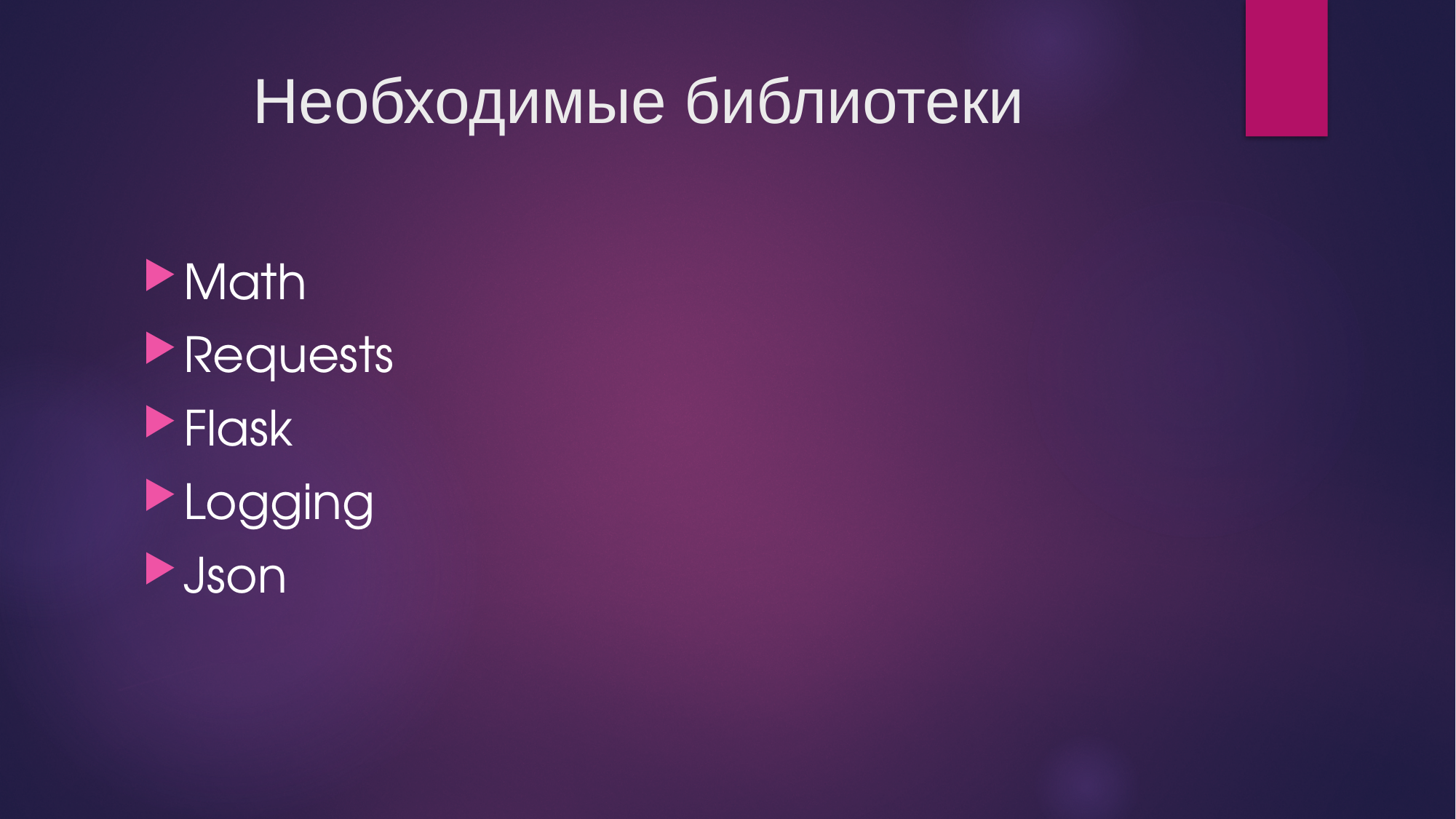

# Необходимые библиотеки
Math
Requests
Flask
Logging
Json